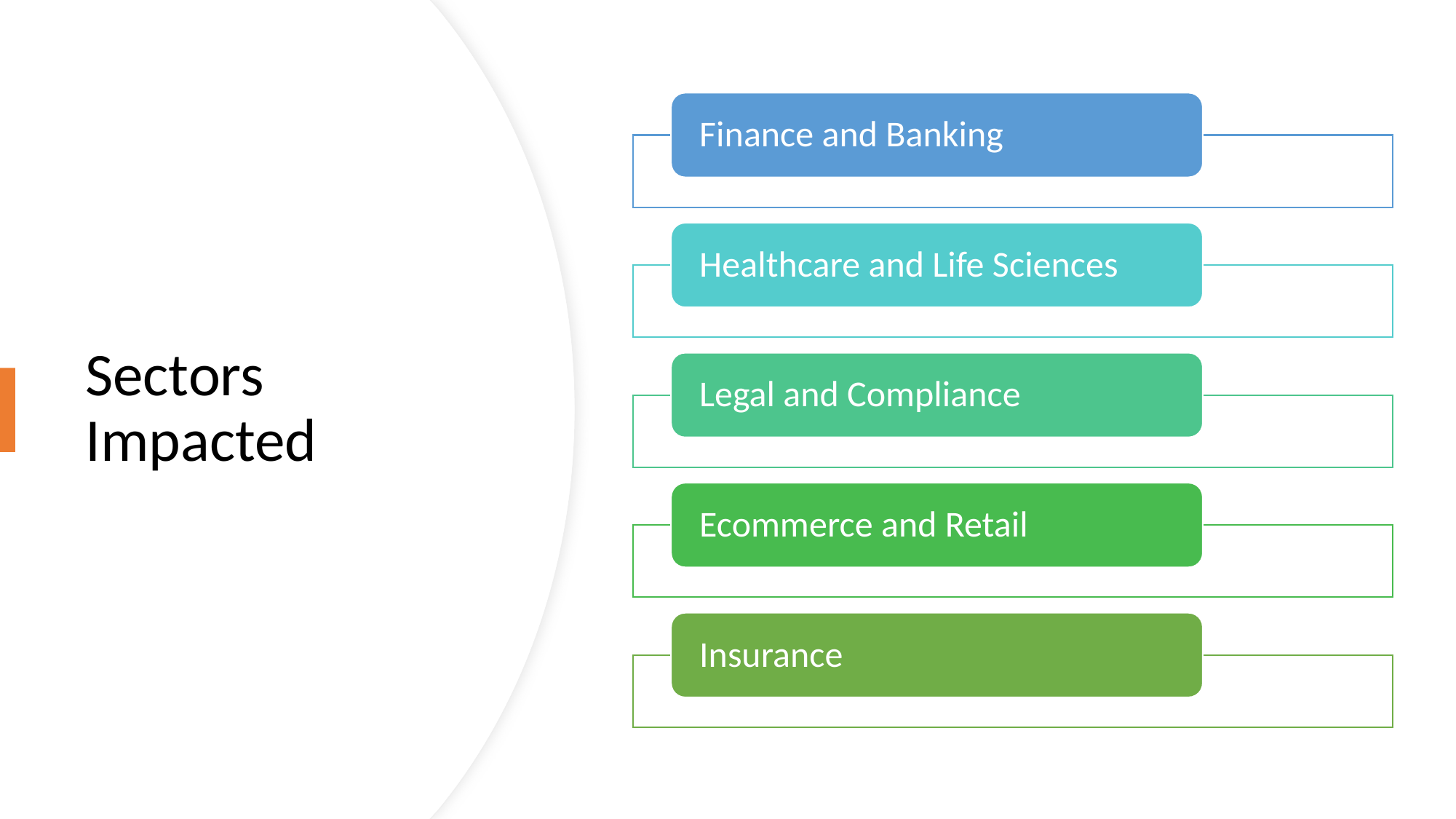

Finance and Banking
Healthcare and Life Sciences
Legal and Compliance
Ecommerce and Retail
Insurance
# Sectors Impacted